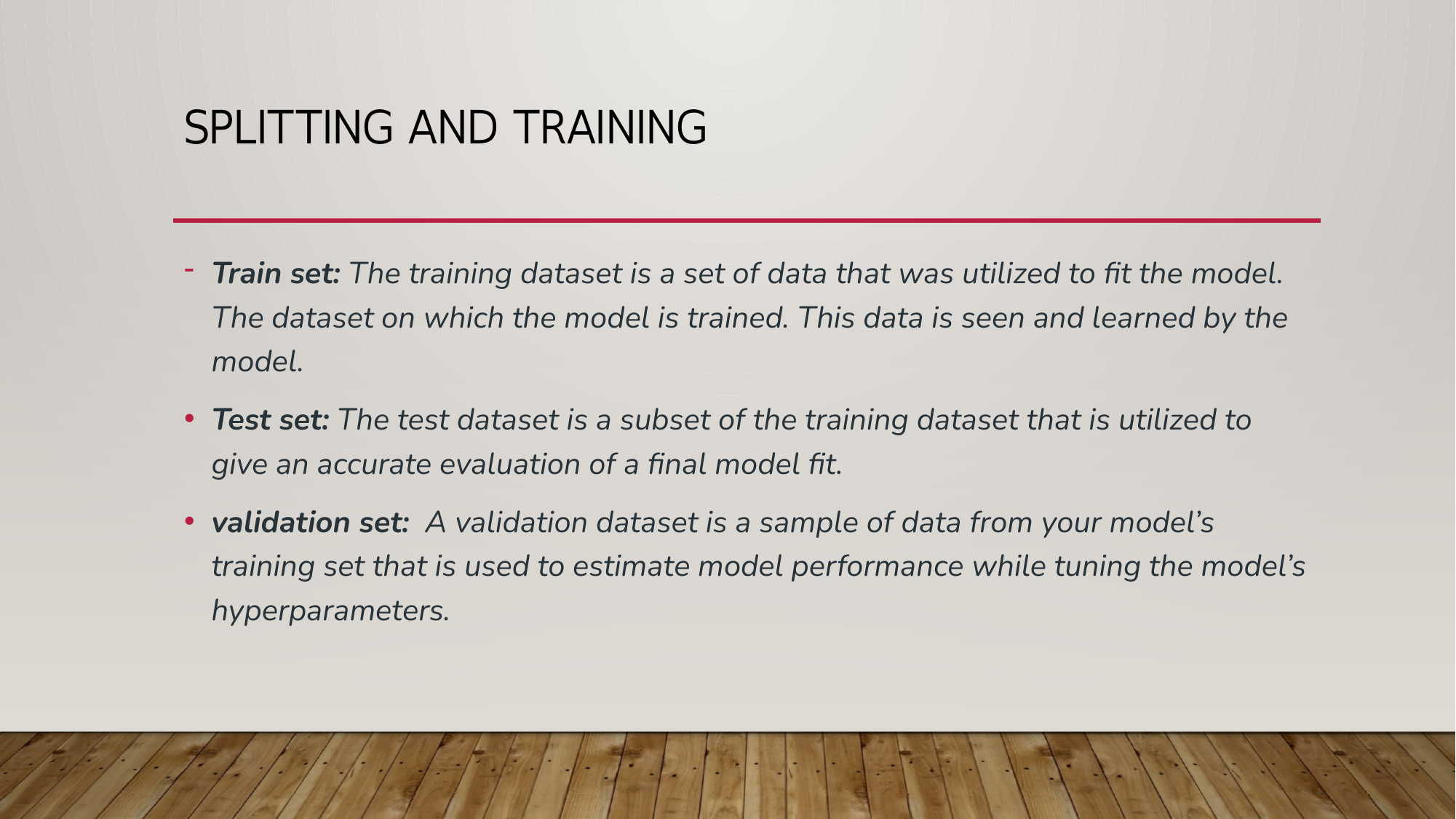

# SplitTING AND TRAINING
Train set: The training dataset is a set of data that was utilized to fit the model. The dataset on which the model is trained. This data is seen and learned by the model.
Test set: The test dataset is a subset of the training dataset that is utilized to give an accurate evaluation of a final model fit.
validation set:  A validation dataset is a sample of data from your model’s training set that is used to estimate model performance while tuning the model’s hyperparameters.